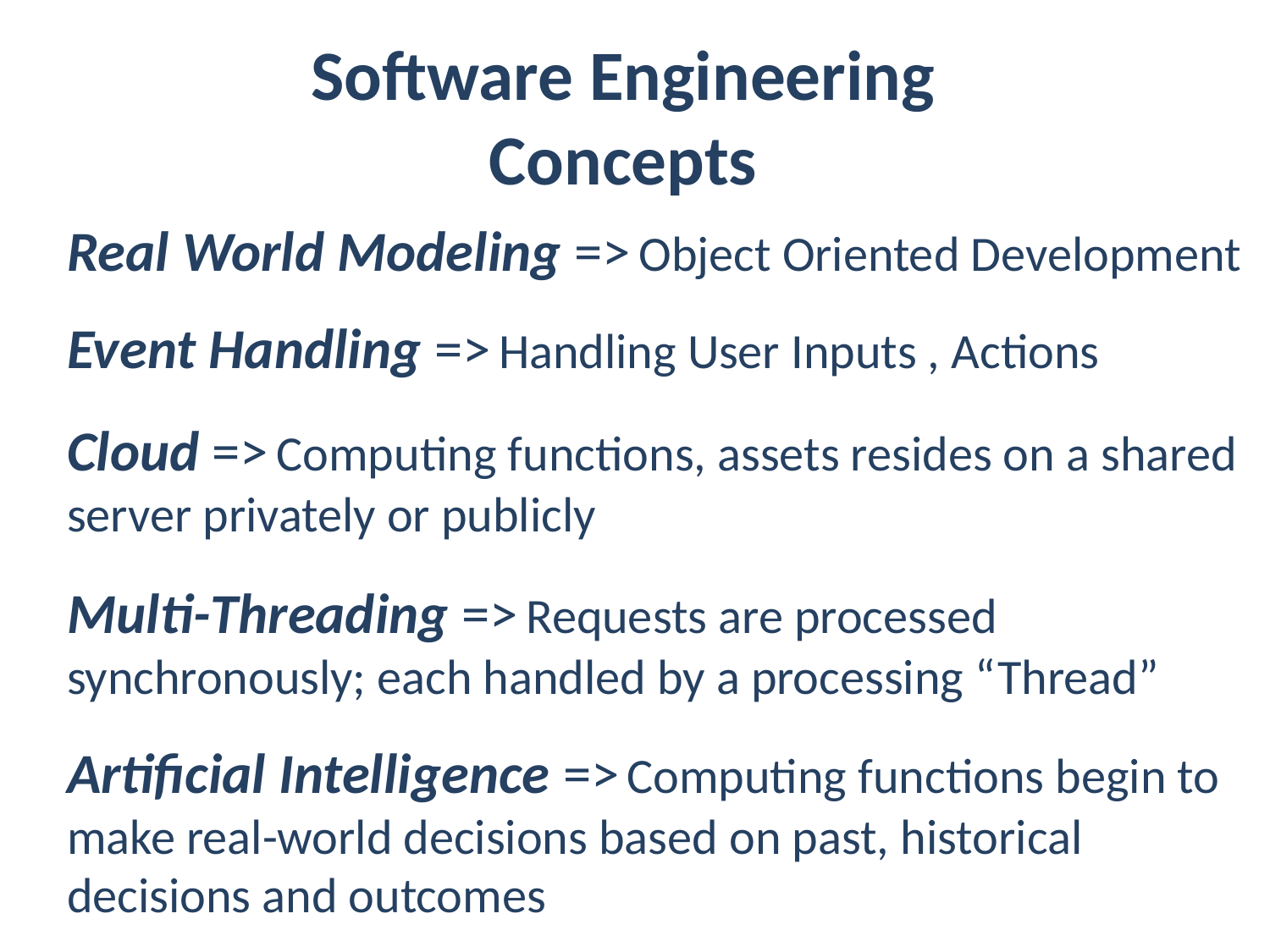

Software Engineering Concepts
Real World Modeling => Object Oriented Development
Event Handling => Handling User Inputs , Actions
Cloud => Computing functions, assets resides on a shared server privately or publicly
Multi-Threading => Requests are processed synchronously; each handled by a processing “Thread”
Artificial Intelligence => Computing functions begin to make real-world decisions based on past, historical decisions and outcomes